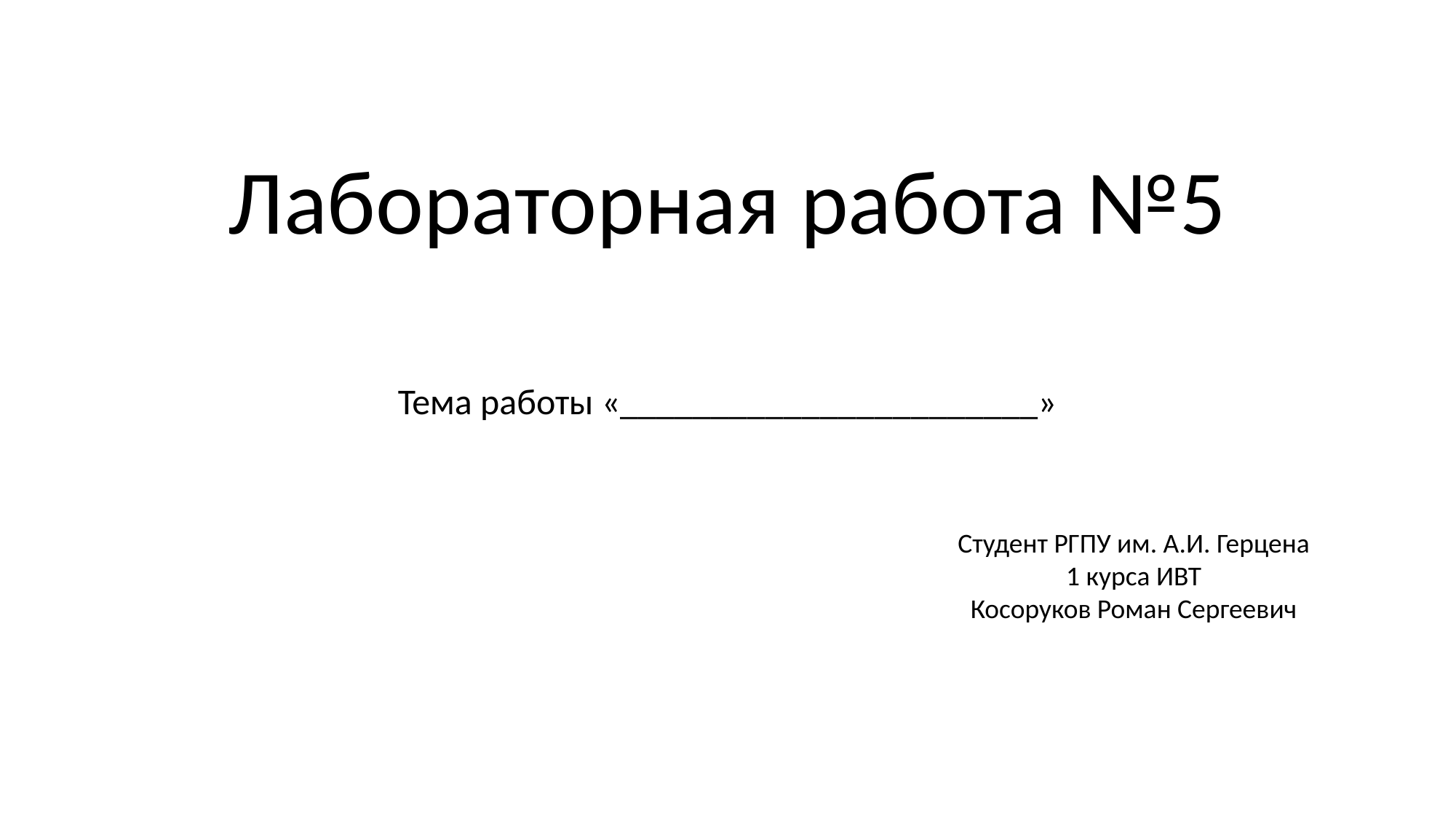

# Лабораторная работа №5
Тема работы «_______________________»
Студент РГПУ им. А.И. Герцена
1 курса ИВТ
Косоруков Роман Сергеевич